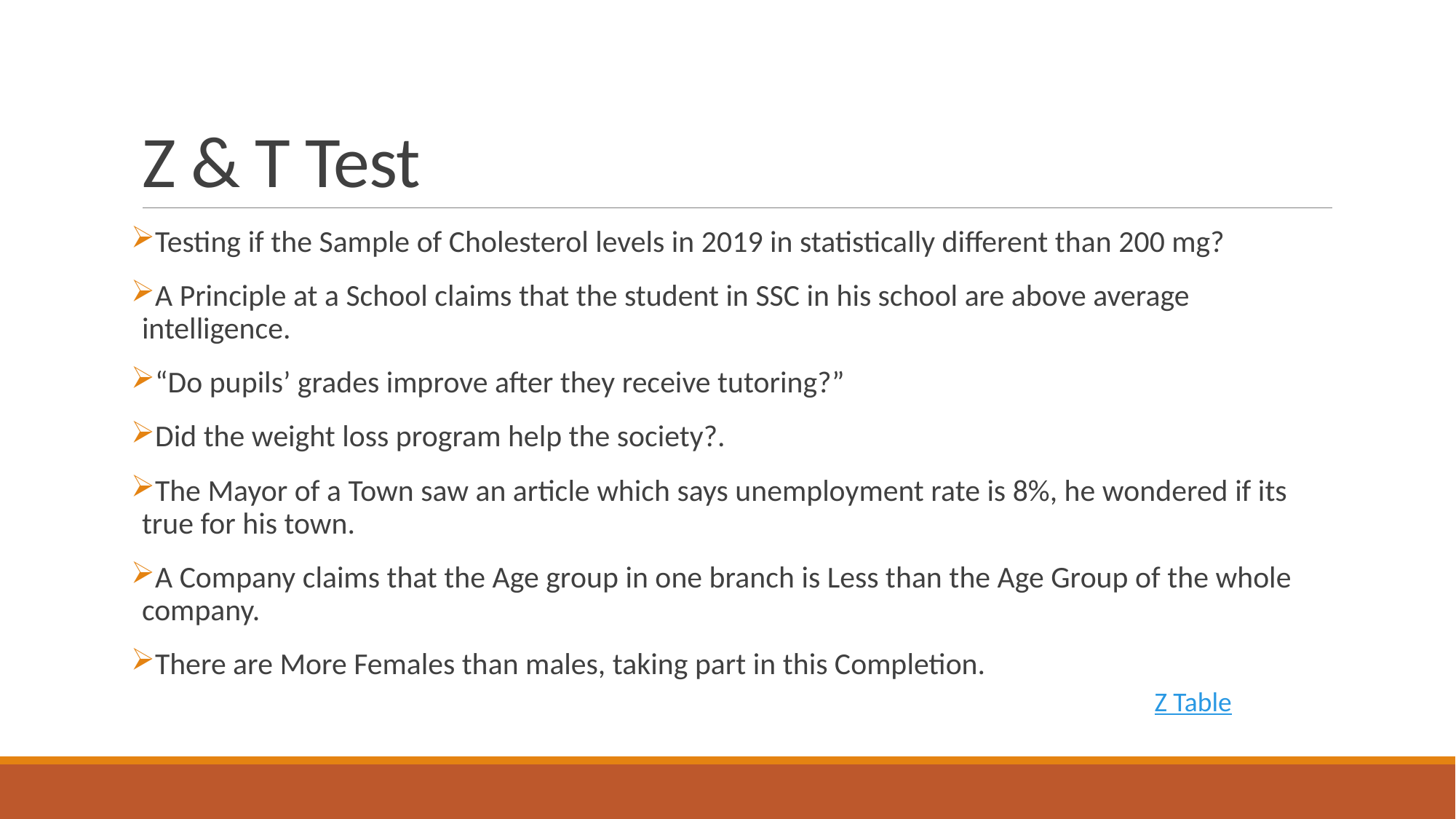

# Z & T Test
Testing if the Sample of Cholesterol levels in 2019 in statistically different than 200 mg?
A Principle at a School claims that the student in SSC in his school are above average intelligence.
“Do pupils’ grades improve after they receive tutoring?”
Did the weight loss program help the society?.
The Mayor of a Town saw an article which says unemployment rate is 8%, he wondered if its true for his town.
A Company claims that the Age group in one branch is Less than the Age Group of the whole company.
There are More Females than males, taking part in this Completion.
Z Table